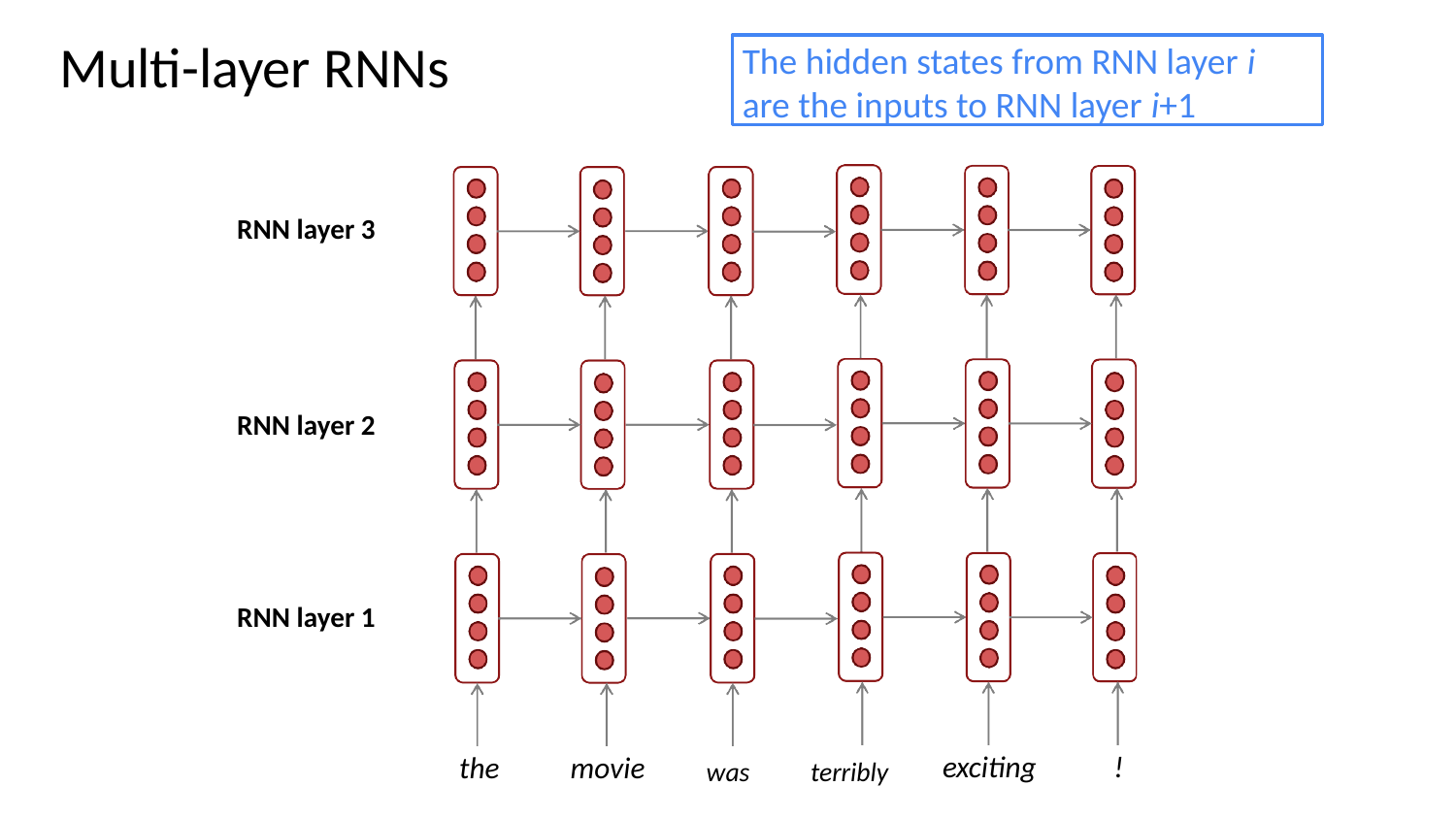

# Multi-layer RNNs
The hidden states from RNN layer i
are the inputs to RNN layer i+1

RNN layer 3
RNN layer 2
RNN layer 1
exciting
!
the
movie
was          terribly